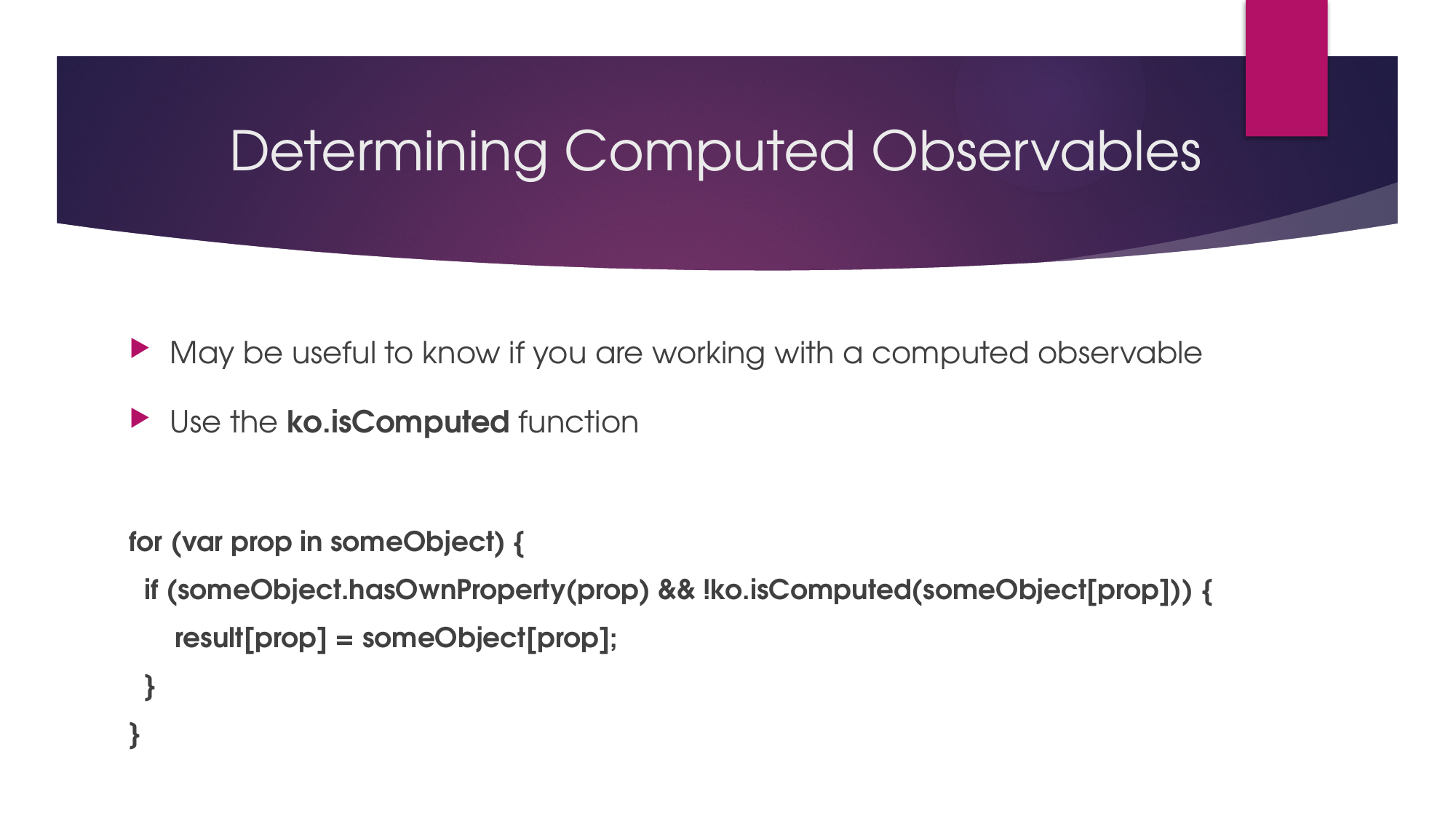

# Determining Computed Observables
May be useful to know if you are working with a computed observable
Use the ko.isComputed function

for (var prop in someObject) {
  if (someObject.hasOwnProperty(prop) && !ko.isComputed(someObject[prop])) {
      result[prop] = someObject[prop];
  }
}